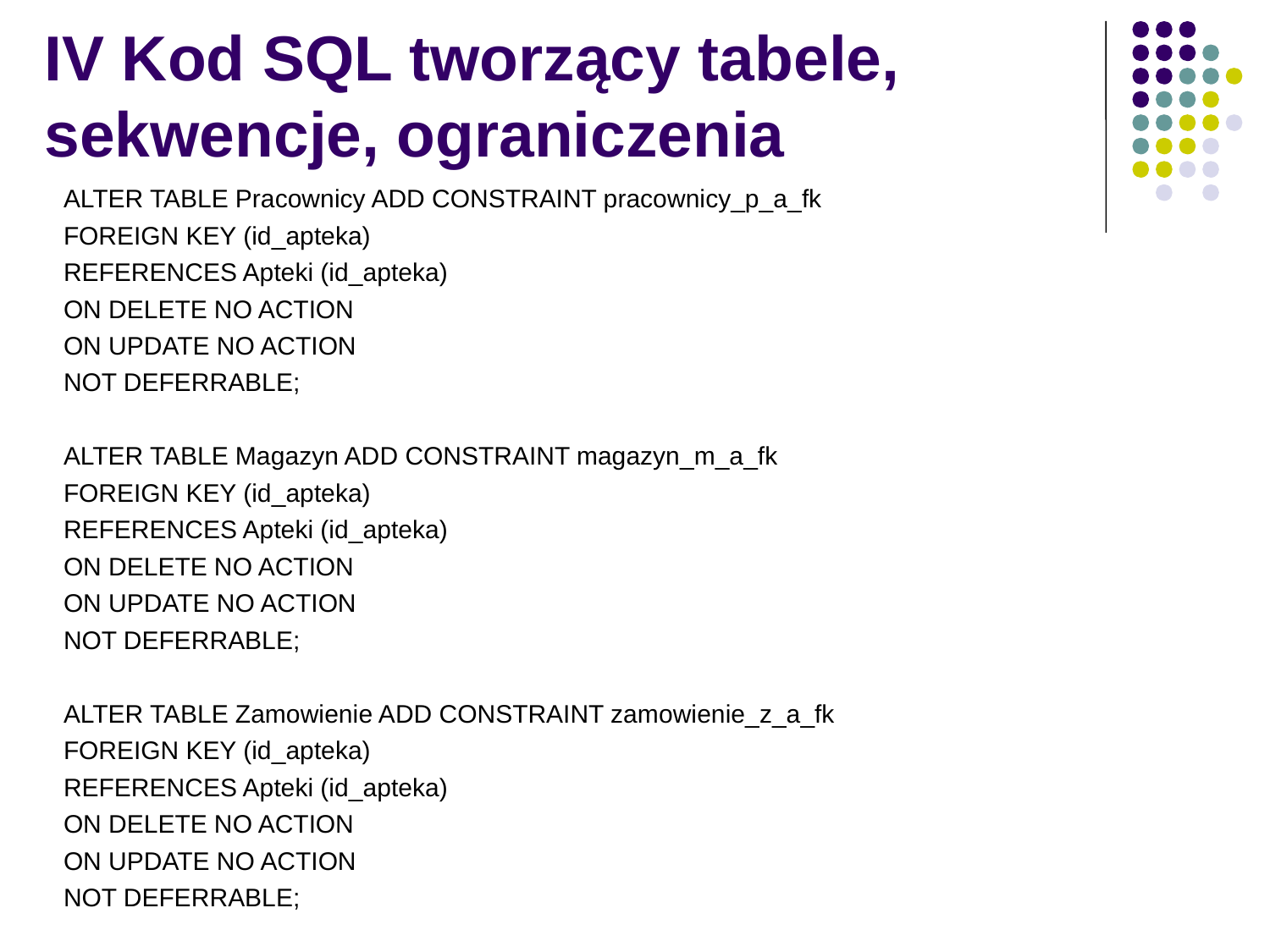

# IV Kod SQL tworzący tabele, sekwencje, ograniczenia
ALTER TABLE Pracownicy ADD CONSTRAINT pracownicy_p_a_fk
FOREIGN KEY (id_apteka)
REFERENCES Apteki (id_apteka)
ON DELETE NO ACTION
ON UPDATE NO ACTION
NOT DEFERRABLE;

ALTER TABLE Magazyn ADD CONSTRAINT magazyn_m_a_fk
FOREIGN KEY (id_apteka)
REFERENCES Apteki (id_apteka)
ON DELETE NO ACTION
ON UPDATE NO ACTION
NOT DEFERRABLE;

ALTER TABLE Zamowienie ADD CONSTRAINT zamowienie_z_a_fk
FOREIGN KEY (id_apteka)
REFERENCES Apteki (id_apteka)
ON DELETE NO ACTION
ON UPDATE NO ACTION
NOT DEFERRABLE;